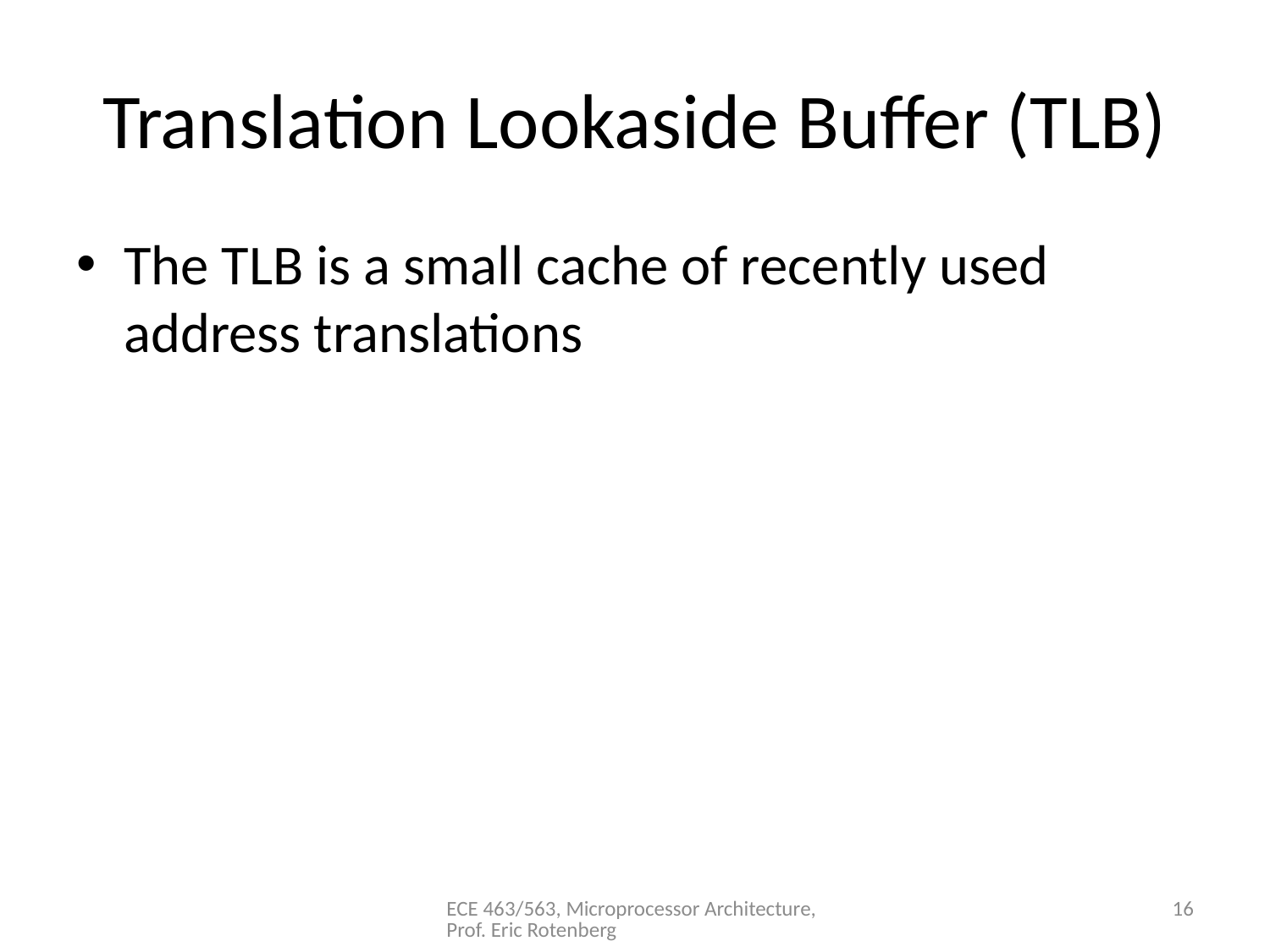

# Translation Lookaside Buffer (TLB)
The TLB is a small cache of recently used address translations
ECE 463/563, Microprocessor Architecture, Prof. Eric Rotenberg
16